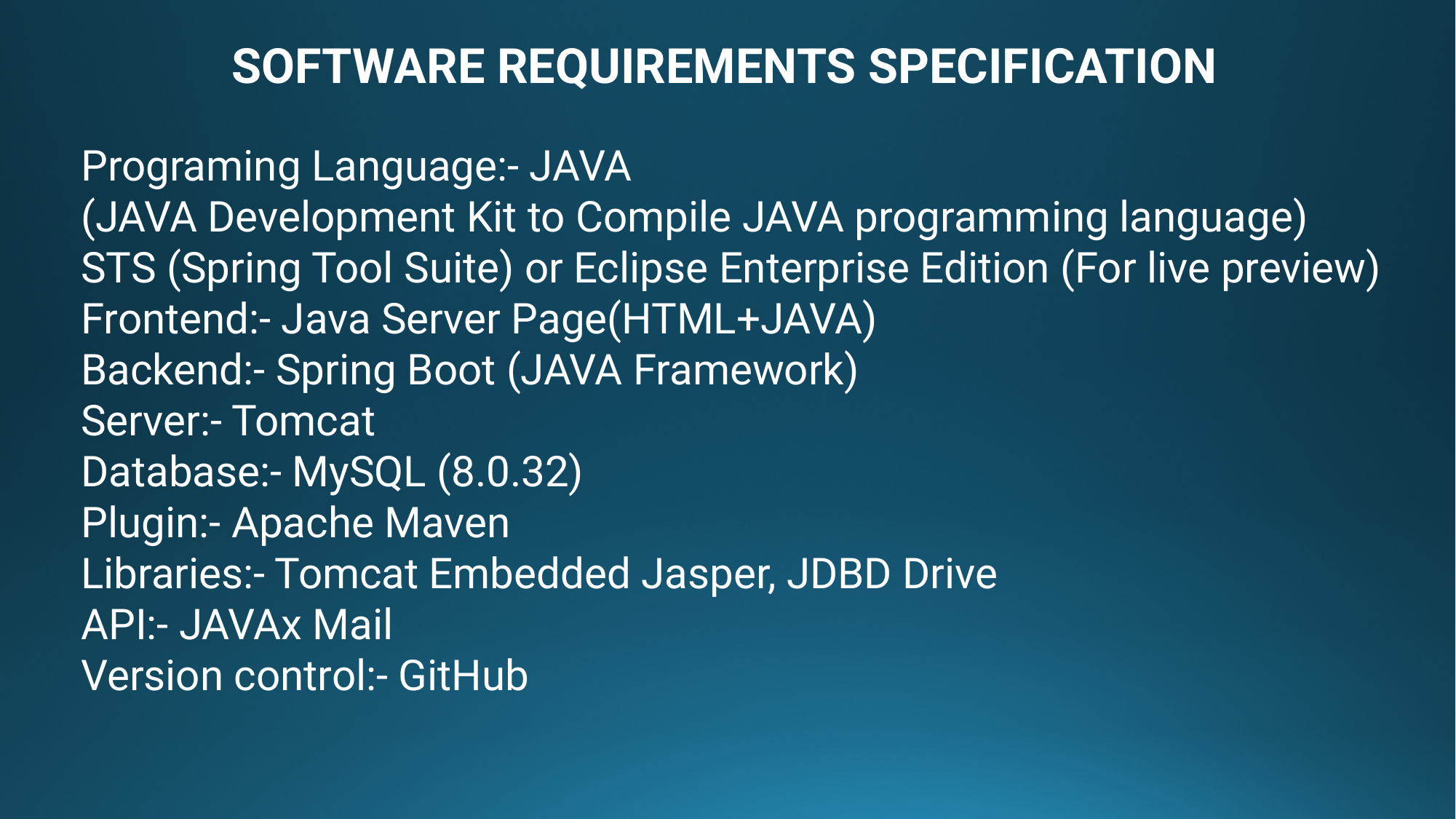

SOFTWARE REQUIREMENTS SPECIFICATION
Programing Language:- JAVA
(JAVA Development Kit to Compile JAVA programming language)
STS (Spring Tool Suite) or Eclipse Enterprise Edition (For live preview)
Frontend:- Java Server Page(HTML+JAVA)
Backend:- Spring Boot (JAVA Framework)
Server:- Tomcat
Database:- MySQL (8.0.32)
Plugin:- Apache Maven
Libraries:- Tomcat Embedded Jasper, JDBD Drive
API:- JAVAx Mail
Version control:- GitHub